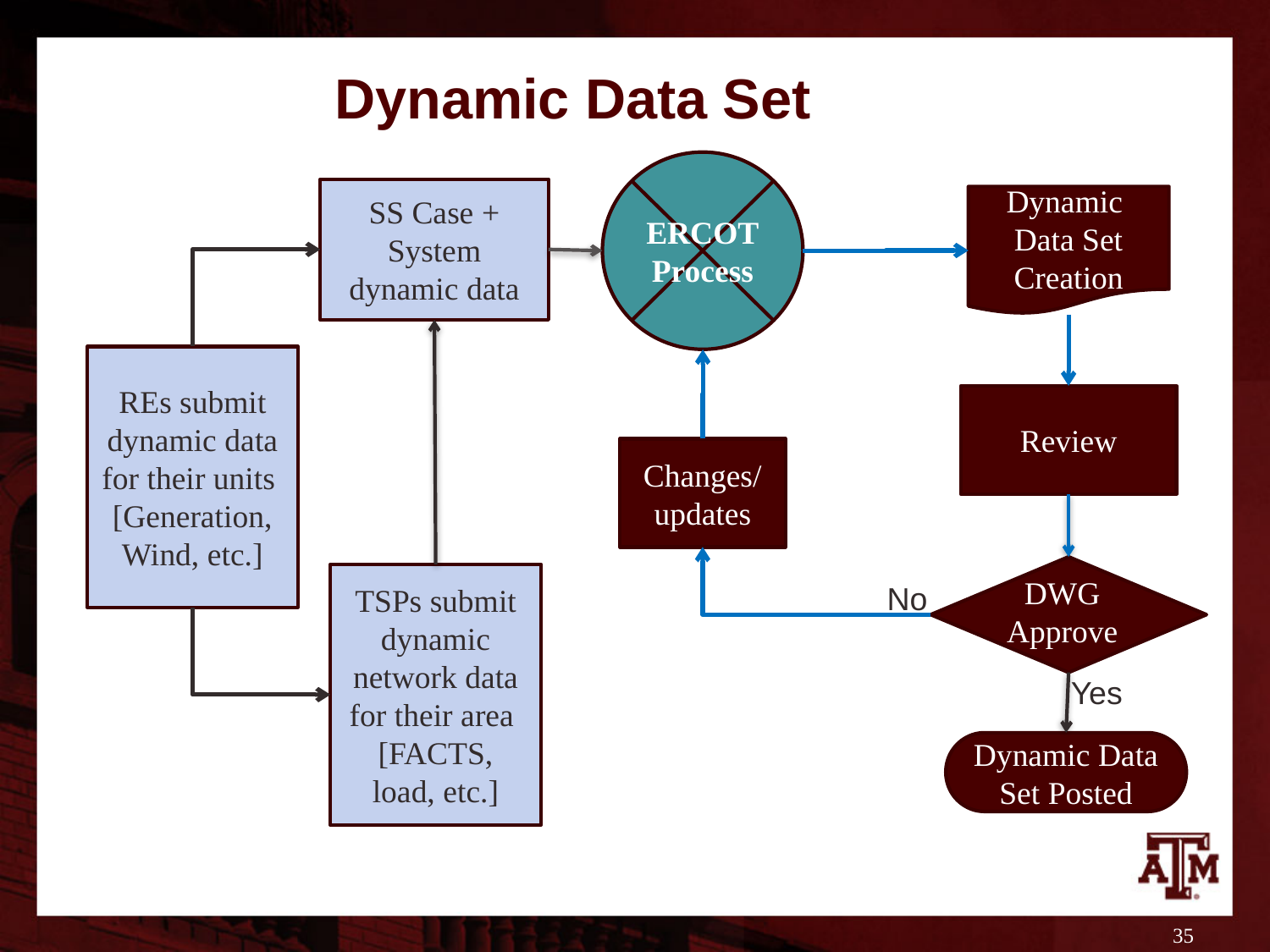

# Dynamic Data Set
ERCOT
Process
SS Case + System dynamic data
Dynamic  Data Set Creation
REs submit dynamic data for their units
[Generation, Wind, etc.]
Review
Changes/updates
DWG Approve
TSPs submit dynamic network data for their area
[FACTS, load, etc.]
No
Yes
Dynamic Data Set Posted
35